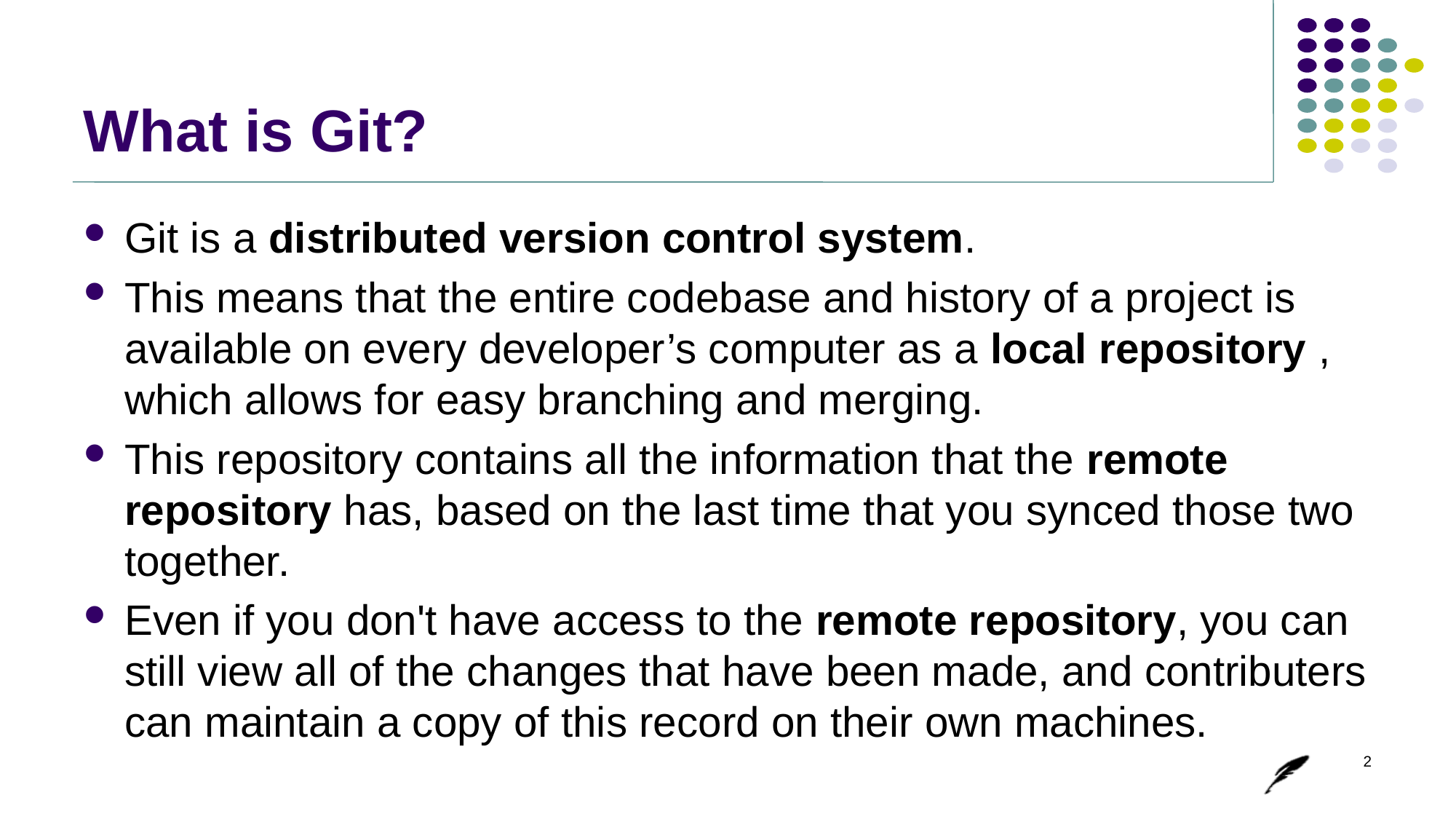

# What is Git?
Git is a distributed version control system.
This means that the entire codebase and history of a project is available on every developer’s computer as a local repository , which allows for easy branching and merging.
This repository contains all the information that the remote repository has, based on the last time that you synced those two together.
Even if you don't have access to the remote repository, you can still view all of the changes that have been made, and contributers can maintain a copy of this record on their own machines.

2